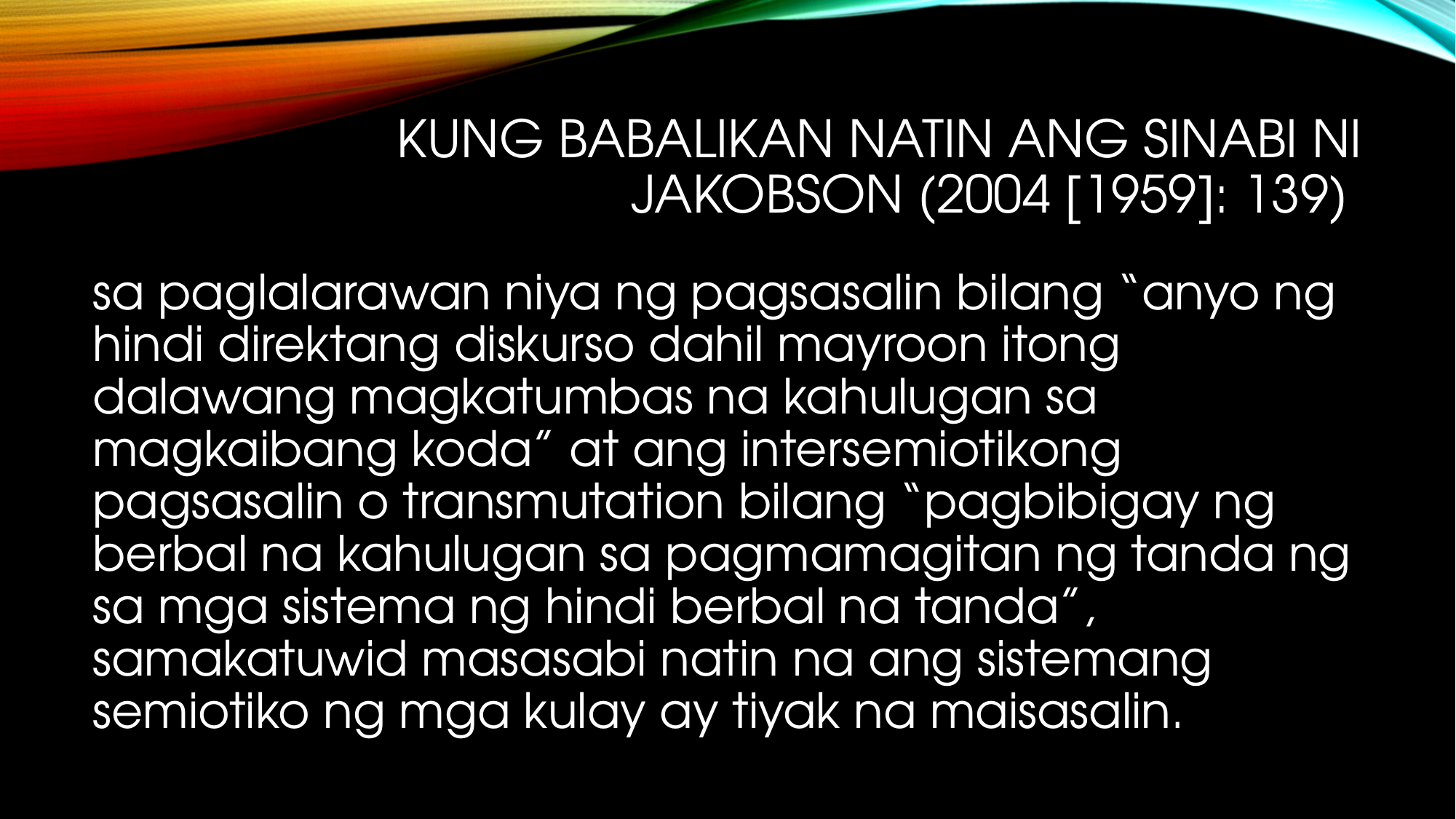

# Kung babalikan natin ang sinabi ni Jakobson (2004 [1959]: 139)
sa paglalarawan niya ng pagsasalin bilang “anyo ng hindi direktang diskurso dahil mayroon itong dalawang magkatumbas na kahulugan sa magkaibang koda” at ang intersemiotikong pagsasalin o transmutation bilang “pagbibigay ng berbal na kahulugan sa pagmamagitan ng tanda ng sa mga sistema ng hindi berbal na tanda”, samakatuwid masasabi natin na ang sistemang semiotiko ng mga kulay ay tiyak na maisasalin.